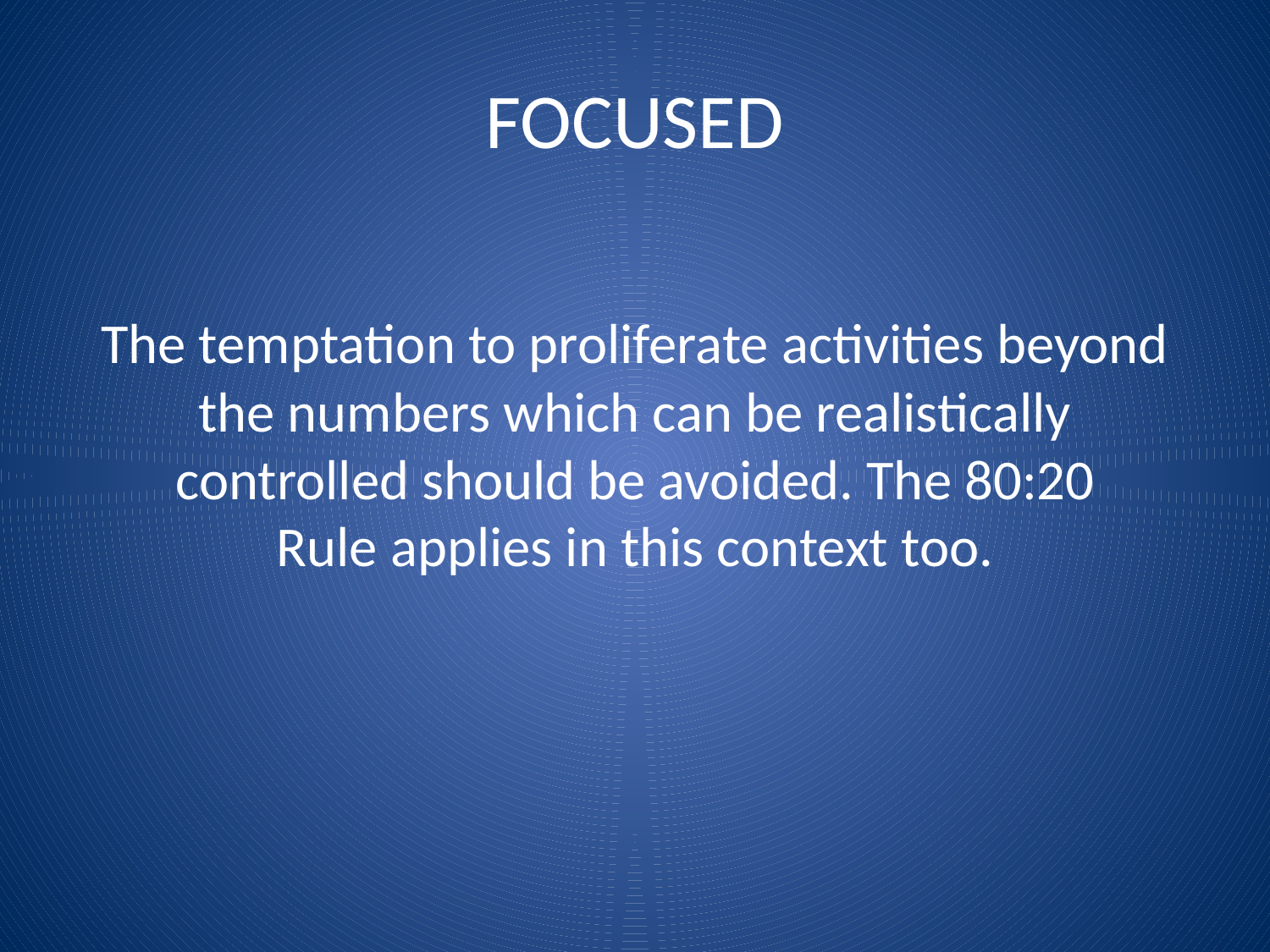

# FOCUSED

The temptation to proliferate activities beyond the numbers which can be realistically controlled should be avoided. The 80:20 Rule applies in this context too.